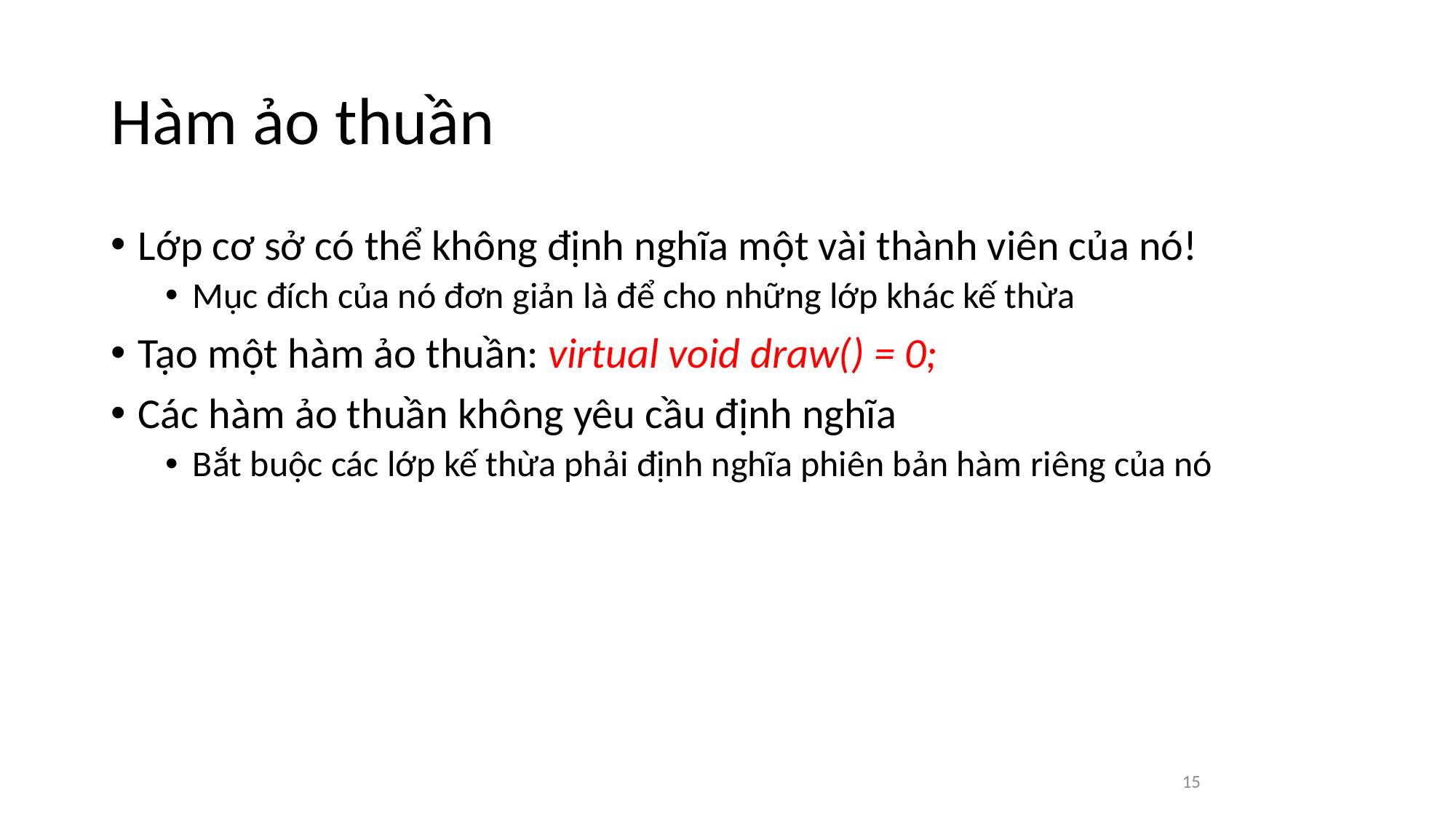

# Hàm ảo thuần
Lớp cơ sở có thể không định nghĩa một vài thành viên của nó!
Mục đích của nó đơn giản là để cho những lớp khác kế thừa
Tạo một hàm ảo thuần: virtual void draw() = 0;
Các hàm ảo thuần không yêu cầu định nghĩa
Bắt buộc các lớp kế thừa phải định nghĩa phiên bản hàm riêng của nó
15